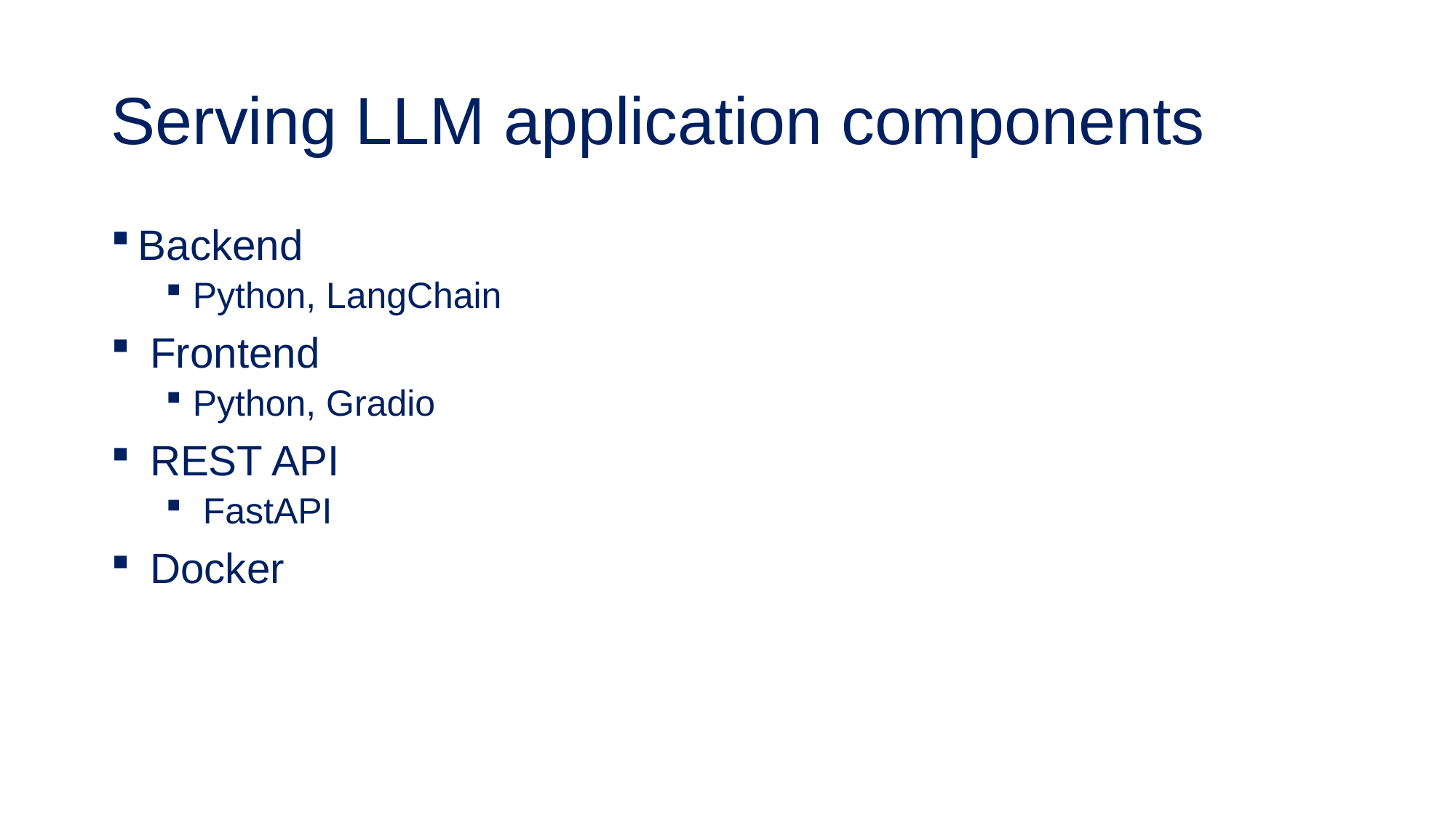

# Serving LLM application components
Backend
Python, LangChain
 Frontend
Python, Gradio
 REST API
 FastAPI
 Docker